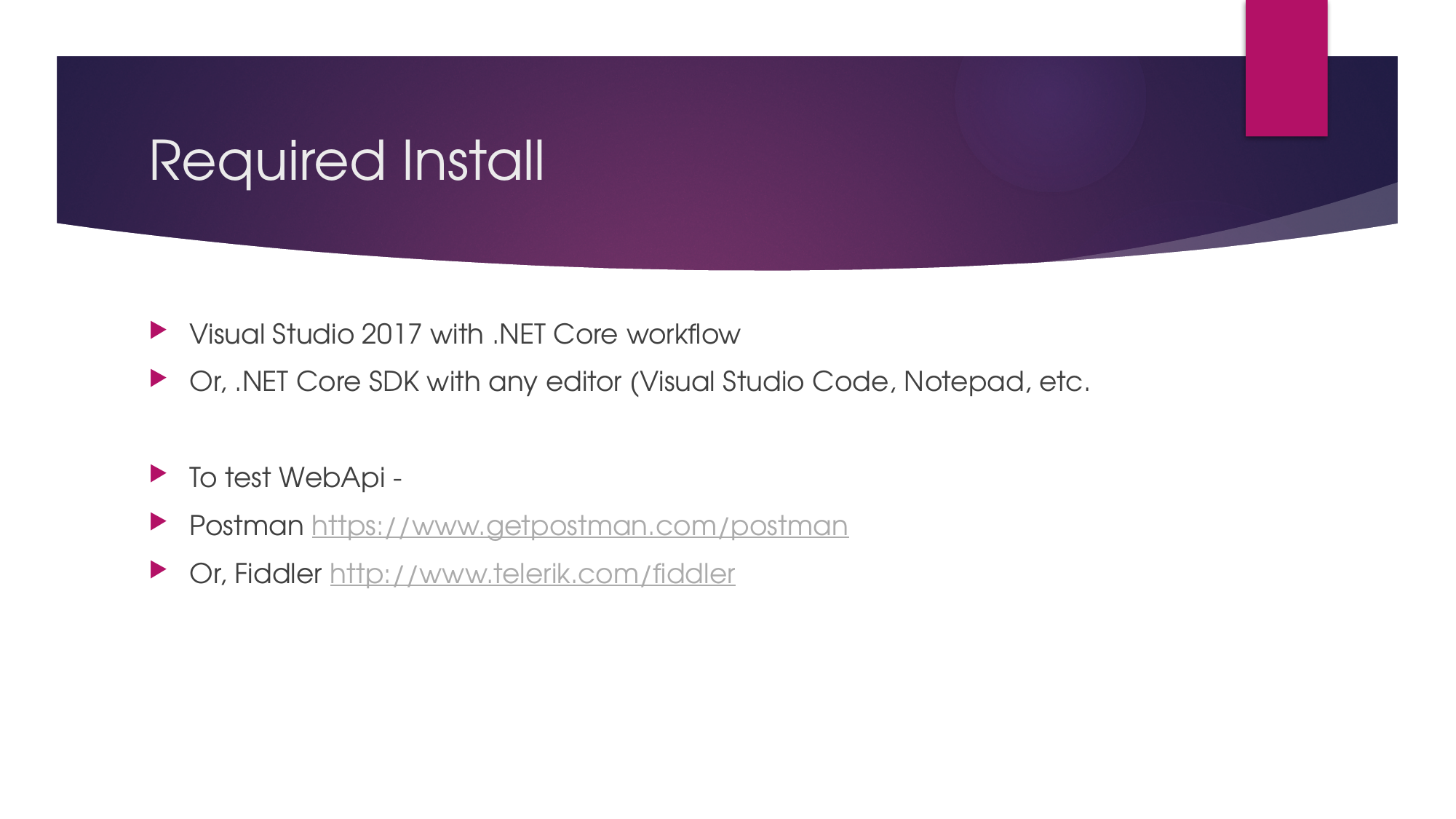

# Required Install
Visual Studio 2017 with .NET Core workflow
Or, .NET Core SDK with any editor (Visual Studio Code, Notepad, etc.

To test WebApi -
Postman https://www.getpostman.com/postman
Or, Fiddler http://www.telerik.com/fiddler